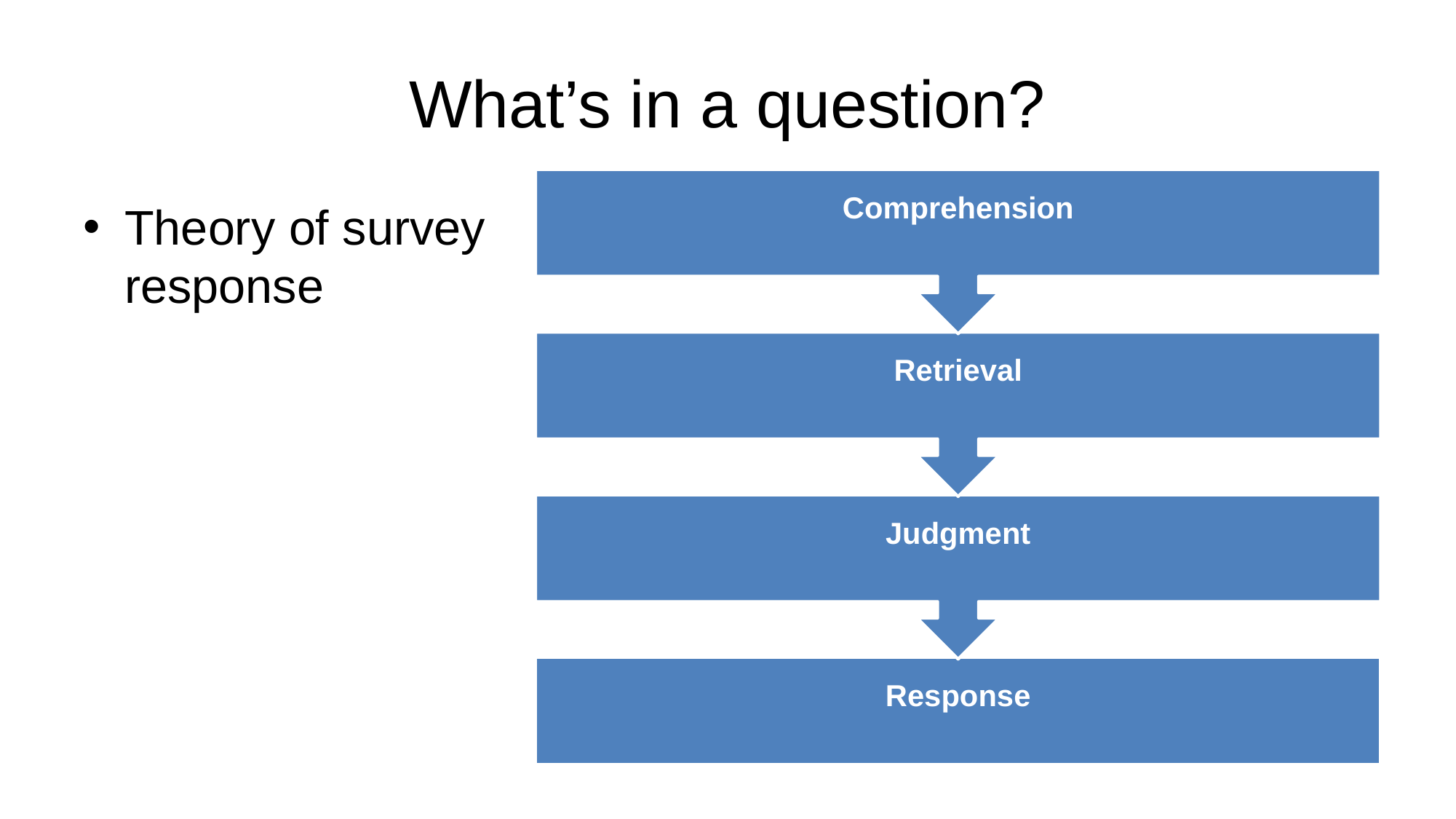

# What’s in a question?
Response

Judgment

Retrieval

Comprehension

Theory of survey response